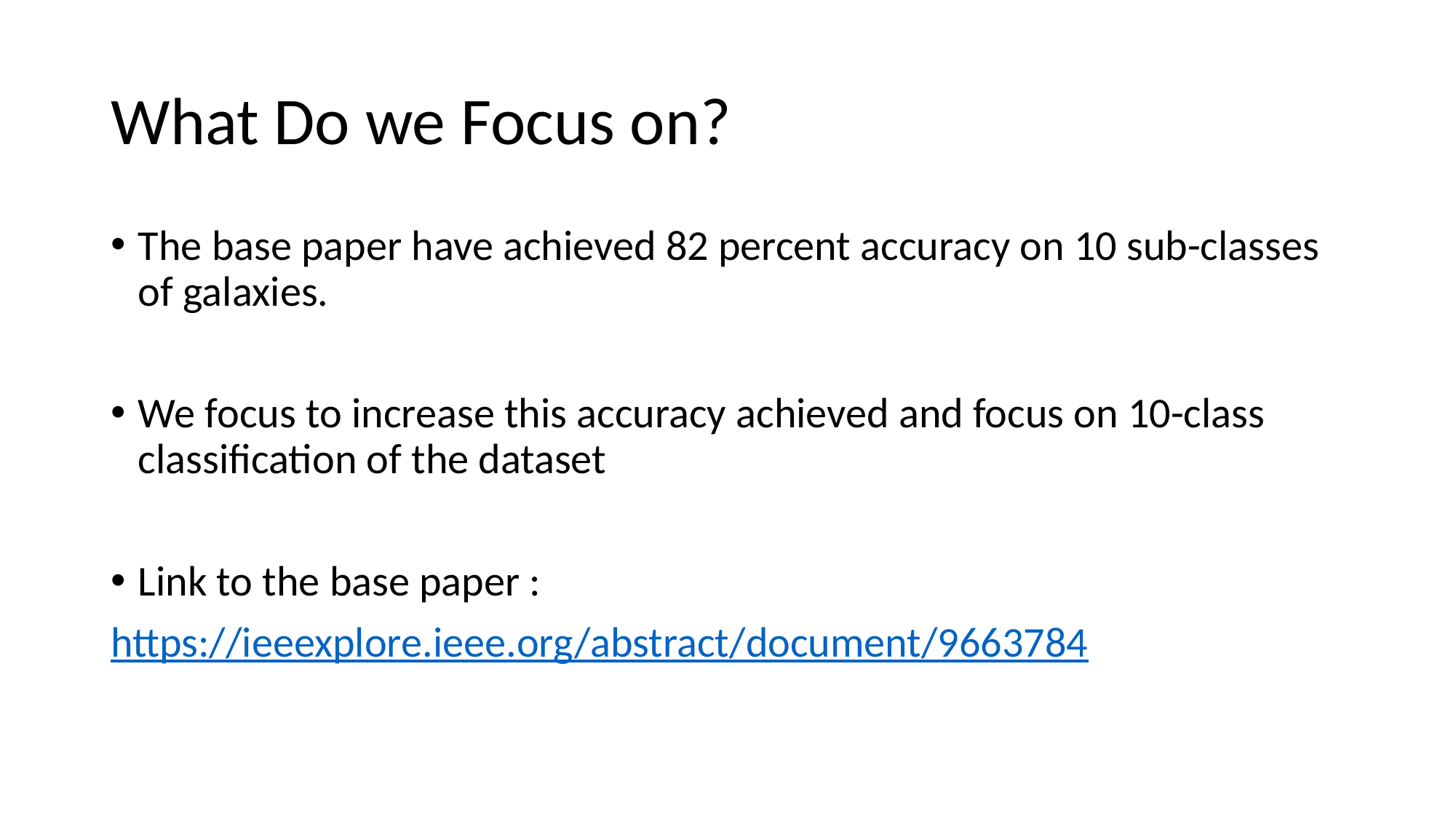

# What Do we Focus on?
The base paper have achieved 82 percent accuracy on 10 sub-classes of galaxies.

We focus to increase this accuracy achieved and focus on 10-class classification of the dataset

Link to the base paper :
https://ieeexplore.ieee.org/abstract/document/9663784